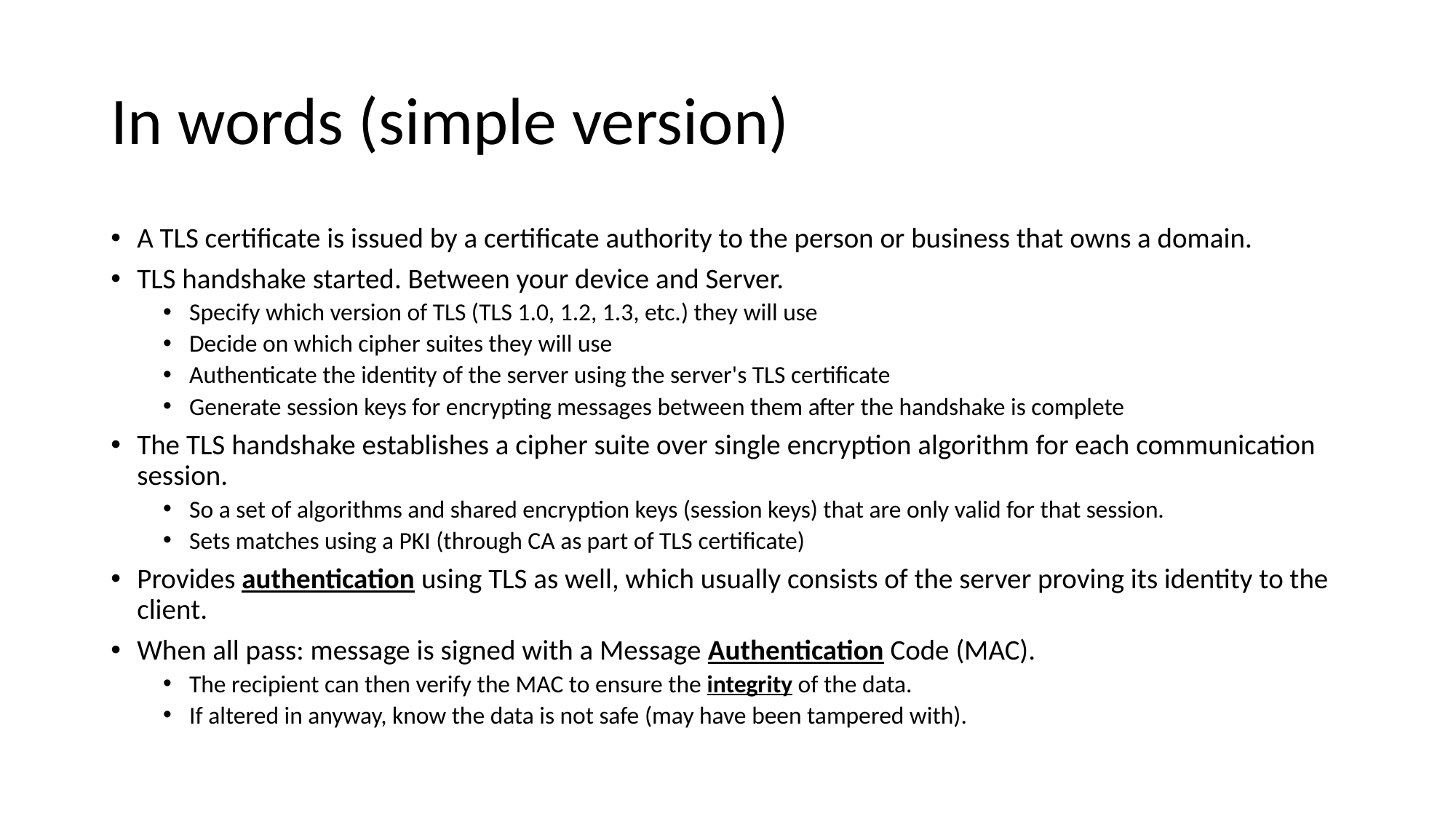

# In words (simple version)
A TLS certificate is issued by a certificate authority to the person or business that owns a domain.
TLS handshake started. Between your device and Server.
Specify which version of TLS (TLS 1.0, 1.2, 1.3, etc.) they will use
Decide on which cipher suites they will use
Authenticate the identity of the server using the server's TLS certificate
Generate session keys for encrypting messages between them after the handshake is complete
The TLS handshake establishes a cipher suite over single encryption algorithm for each communication session.
So a set of algorithms and shared encryption keys (session keys) that are only valid for that session.
Sets matches using a PKI (through CA as part of TLS certificate)
Provides authentication using TLS as well, which usually consists of the server proving its identity to the client.
When all pass: message is signed with a Message Authentication Code (MAC).
The recipient can then verify the MAC to ensure the integrity of the data.
If altered in anyway, know the data is not safe (may have been tampered with).